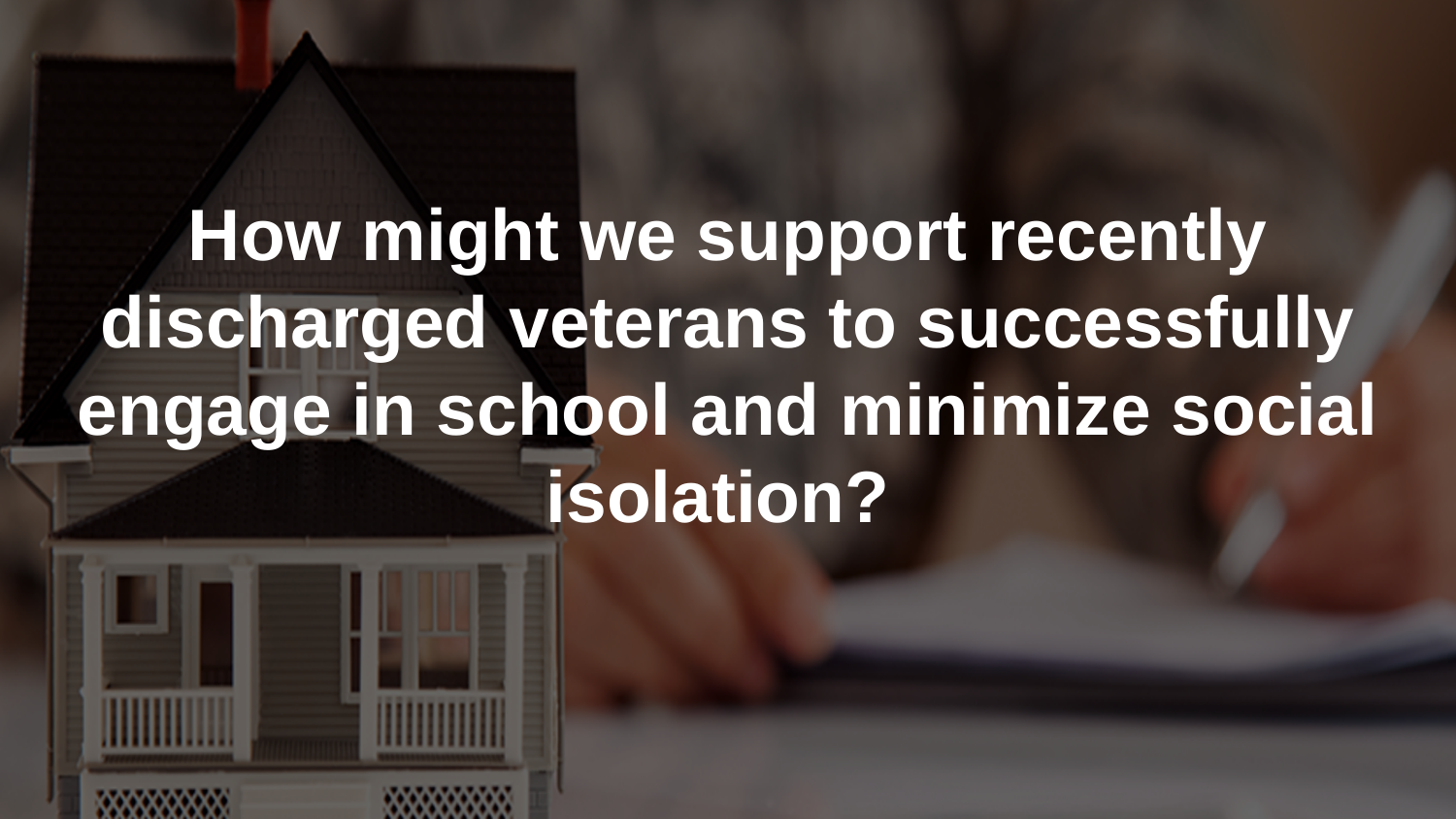

# How might we support recently discharged veterans to successfully engage in school and minimize social isolation?